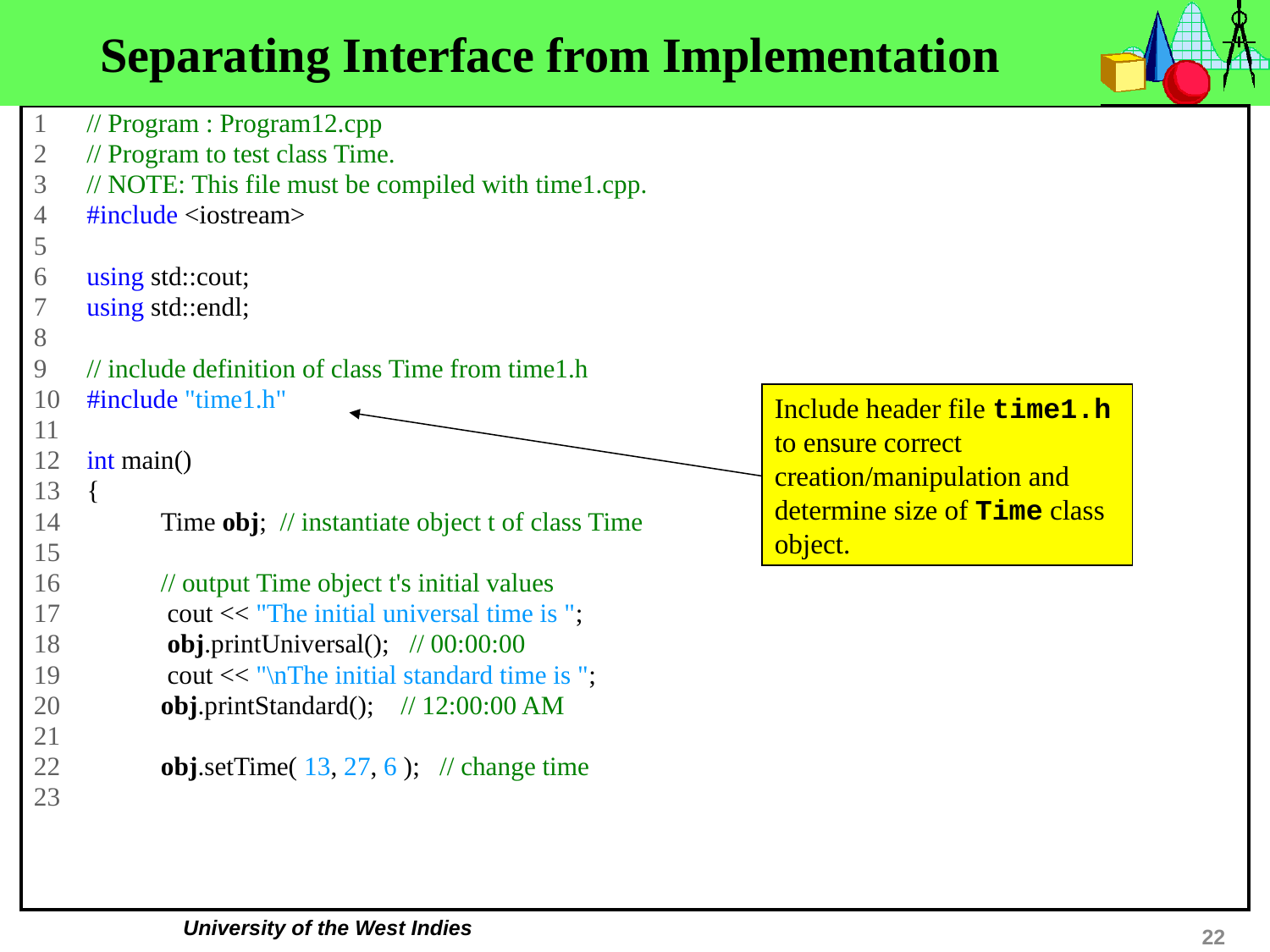

# Separating Interface from Implementation
1      // Program : Program12.cpp
2      // Program to test class Time.
3      // NOTE: This file must be compiled with time1.cpp.
4      #include <iostream>
5
6      using std::cout;
7      using std::endl;
8
9      // include definition of class Time from time1.h
10    #include "time1.h"
11
12    int main()
13    {
14       	Time obj;  // instantiate object t of class Time
15
16       	// output Time object t's initial values
17      	 cout << "The initial universal time is ";
18      	 obj.printUniversal();   // 00:00:00
19      	 cout << "\nThe initial standard time is ";
20       	obj.printStandard();    // 12:00:00 AM
21
22       	obj.setTime( 13, 27, 6 );   // change time
23

Include header file time1.h to ensure correct creation/manipulation and determine size of Time class object.

22